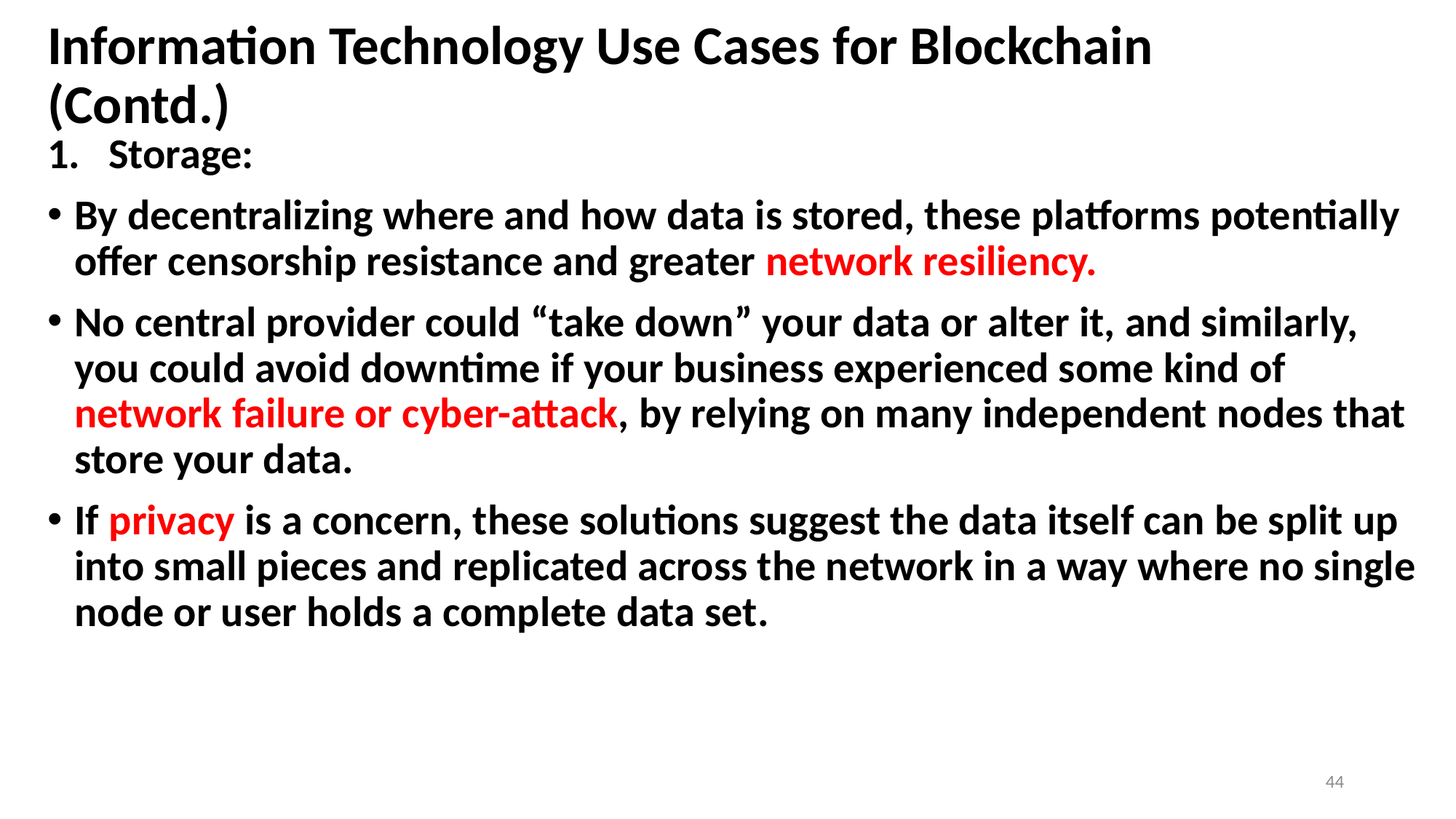

# Information Technology Use Cases for Blockchain (Contd.)
Storage:
By decentralizing where and how data is stored, these platforms potentially offer censorship resistance and greater network resiliency.
No central provider could “take down” your data or alter it, and similarly, you could avoid downtime if your business experienced some kind of network failure or cyber-attack, by relying on many independent nodes that store your data.
If privacy is a concern, these solutions suggest the data itself can be split up into small pieces and replicated across the network in a way where no single node or user holds a complete data set.
44